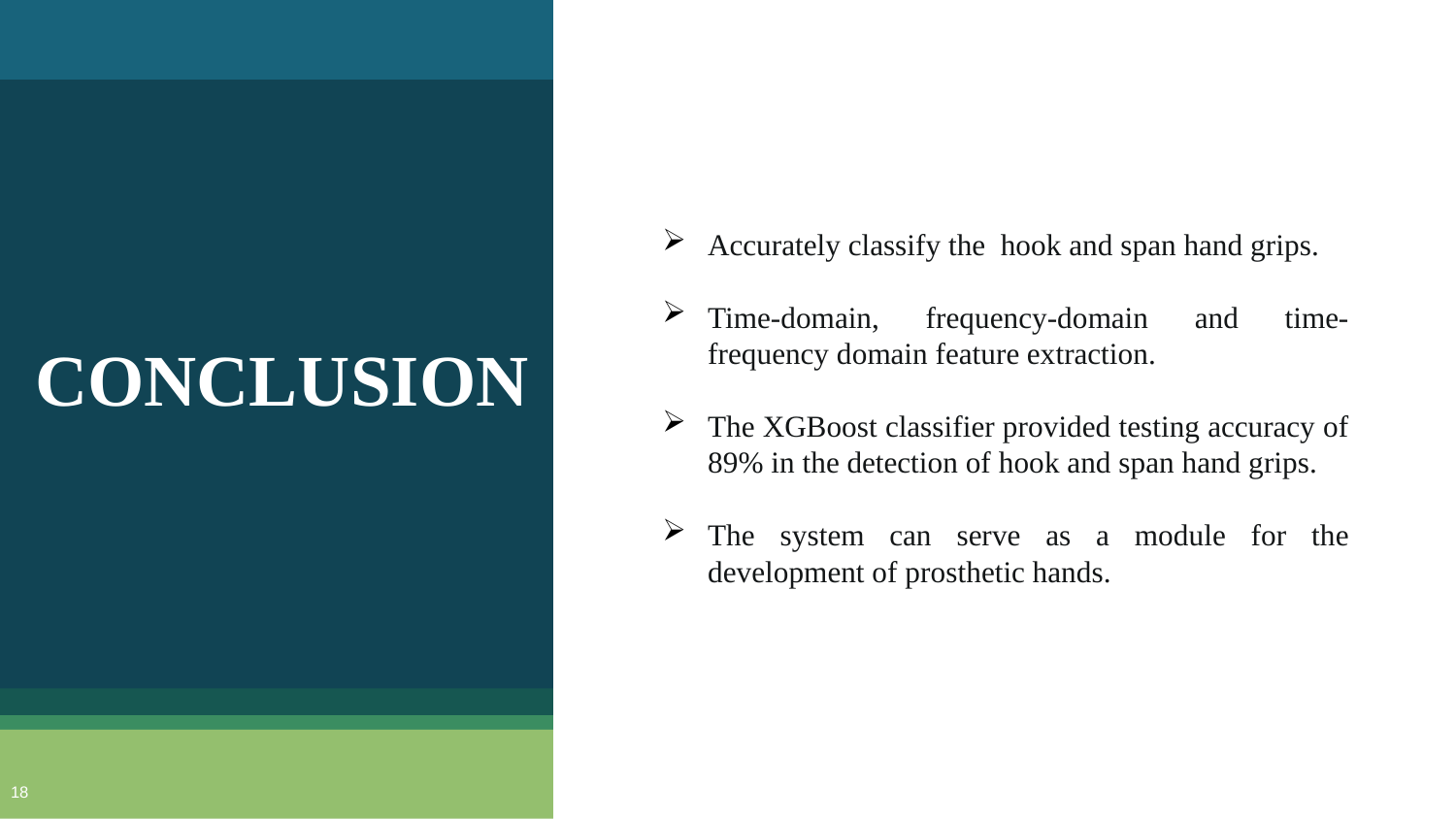

Accurately classify the  hook and span hand grips.

Time-domain, frequency-domain and time-frequency domain feature extraction.

The XGBoost classifier provided testing accuracy of 89% in the detection of hook and span hand grips.

The system can serve as a module for the development of prosthetic hands.
CONCLUSION
18